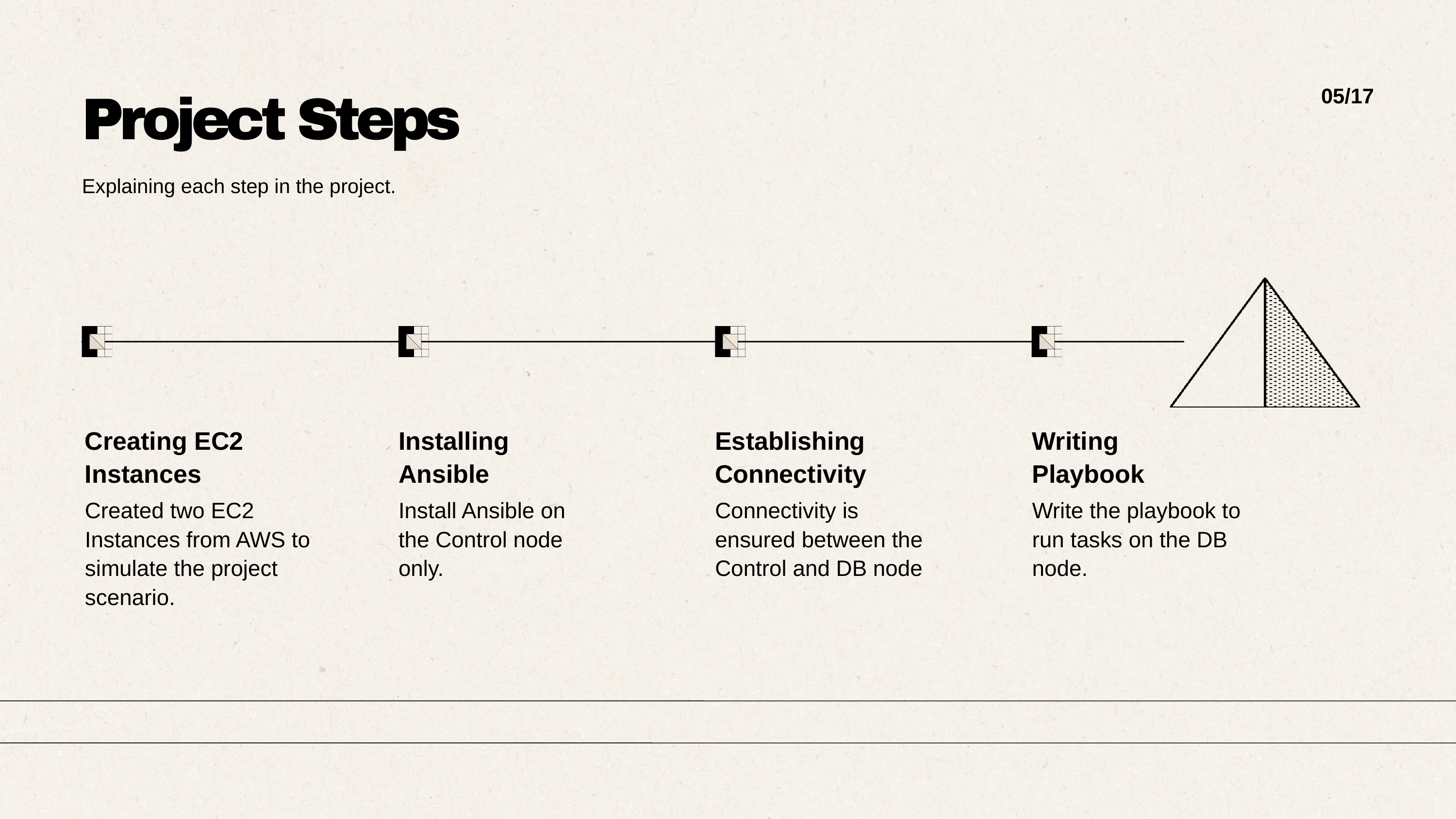

05/17
Project Steps
Explaining each step in the project.

Creating EC2 Instances
Installing Ansible
Establishing Connectivity
Writing
Playbook
Created two EC2 Instances from AWS to simulate the project scenario.
Install Ansible on the Control node only.
Connectivity is ensured between the Control and DB node
Write the playbook to run tasks on the DB node.